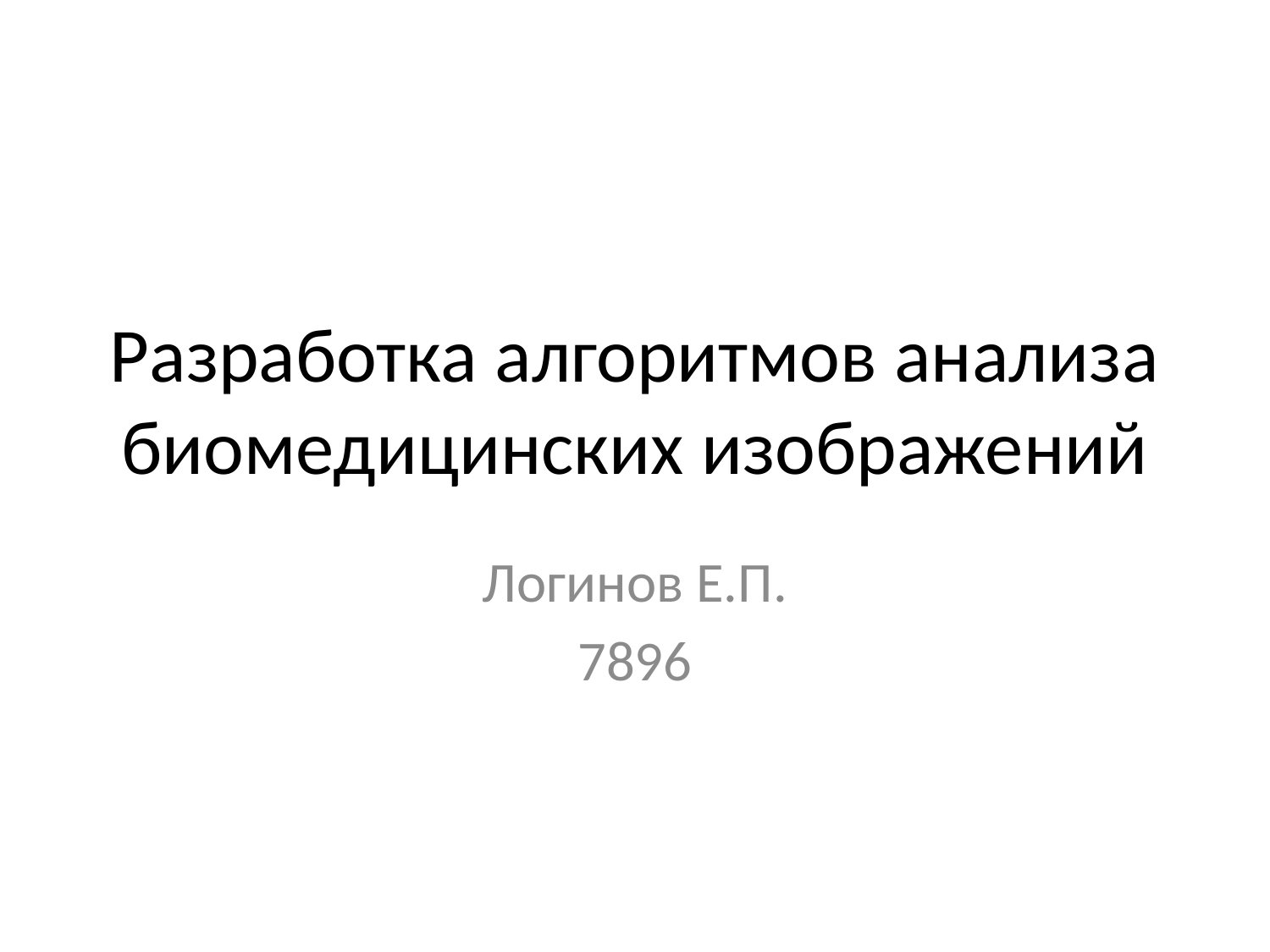

# Разработка алгоритмов анализа биомедицинских изображений
Логинов Е.П.
7896